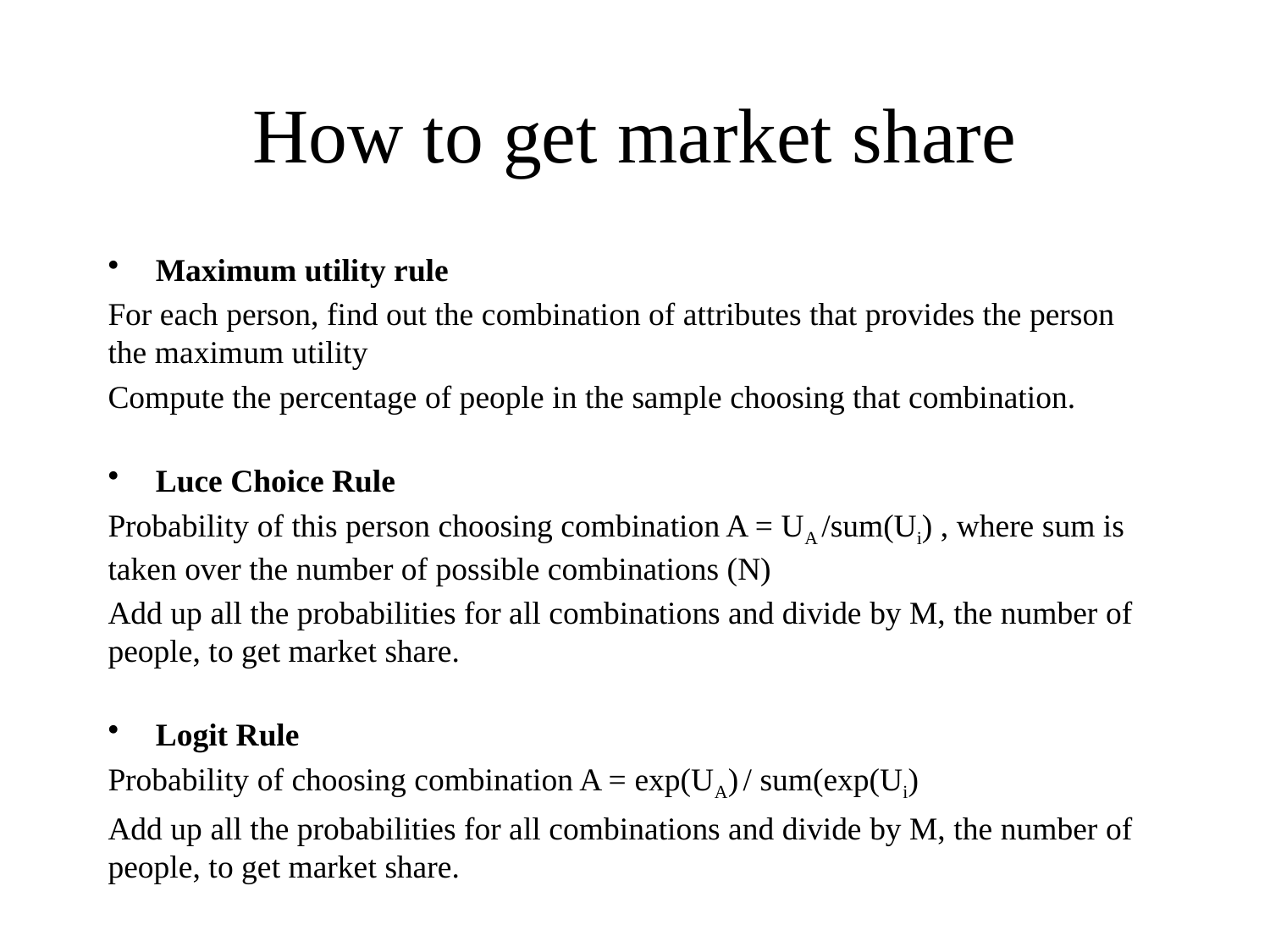

# How to get market share
Maximum utility rule
For each person, find out the combination of attributes that provides the person the maximum utility
Compute the percentage of people in the sample choosing that combination.

Luce Choice Rule
Probability of this person choosing combination A = UA /sum(Ui) , where sum is taken over the number of possible combinations (N)
Add up all the probabilities for all combinations and divide by M, the number of people, to get market share.

Logit Rule
Probability of choosing combination A = exp(UA) / sum(exp(Ui)
Add up all the probabilities for all combinations and divide by M, the number of people, to get market share.